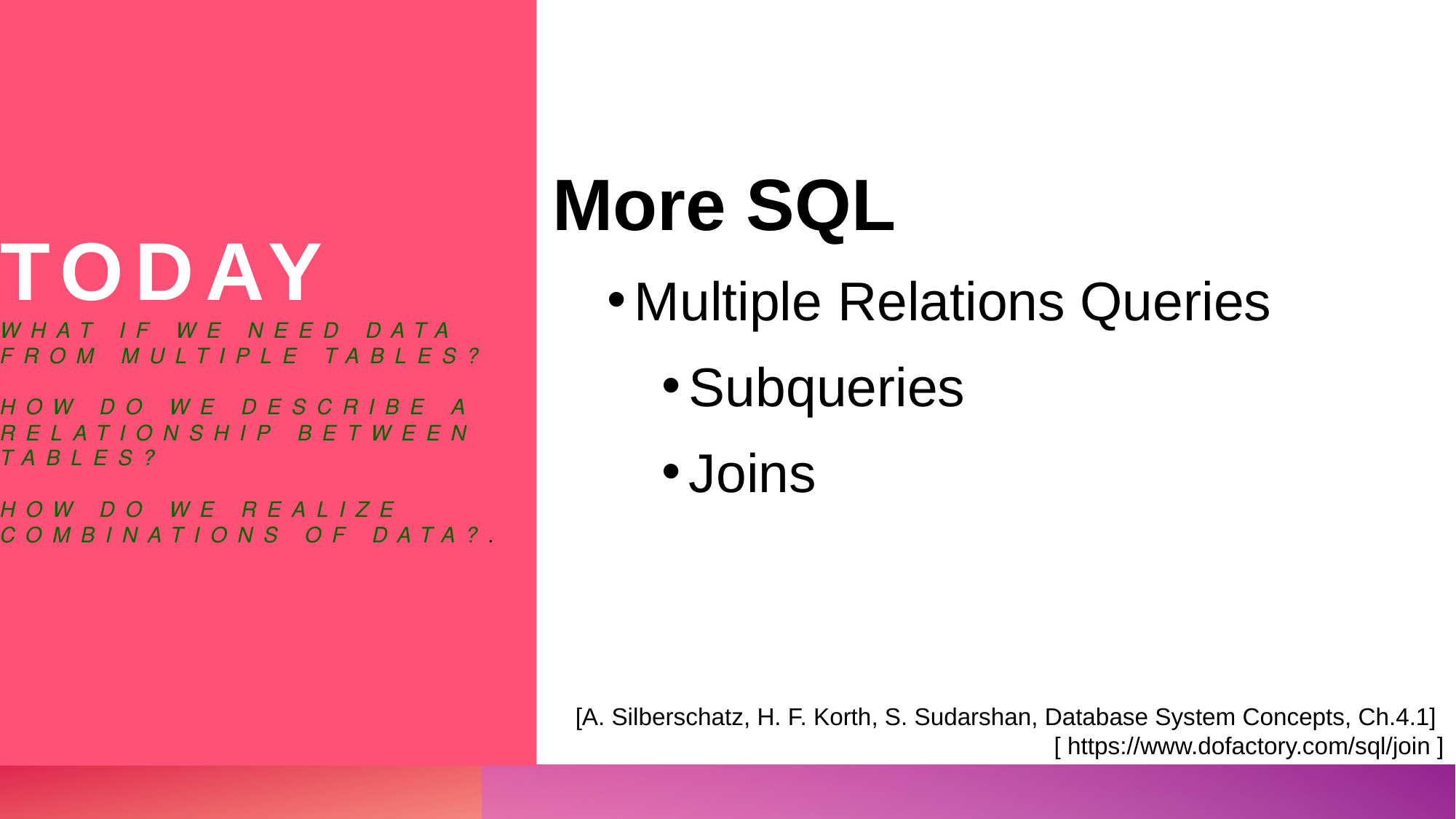

# TODAY What if we need data from multiple tables? How do we describe a relationship between tables? How do we realize combinations of data?.
More SQL
Multiple Relations Queries
Subqueries
Joins

[A. Silberschatz, H. F. Korth, S. Sudarshan, Database System Concepts, Ch.4.1]
[ https://www.dofactory.com/sql/join ]